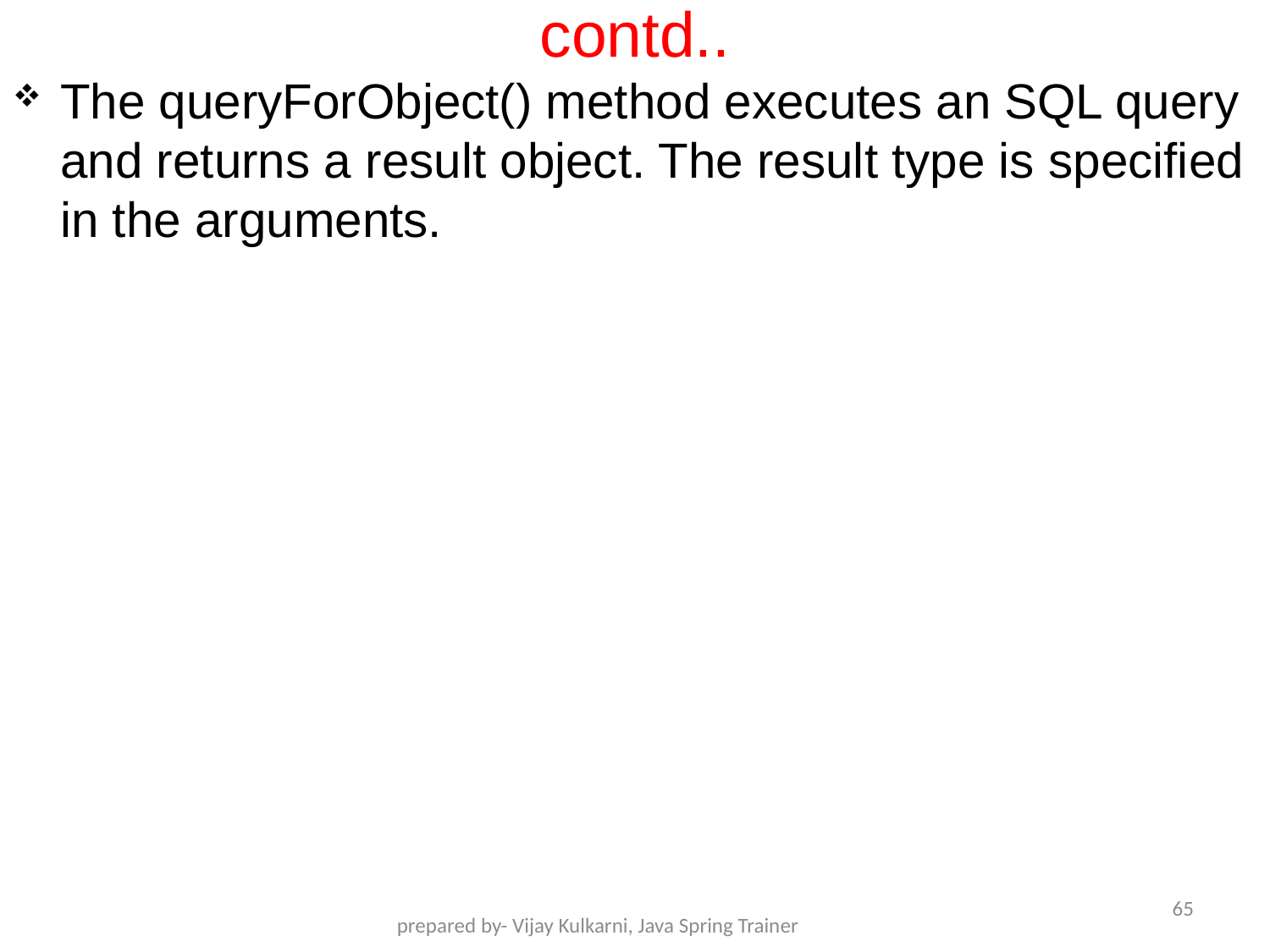

# contd..
The queryForObject() method executes an SQL query and returns a result object. The result type is specified in the arguments.

65
prepared by- Vijay Kulkarni, Java Spring Trainer